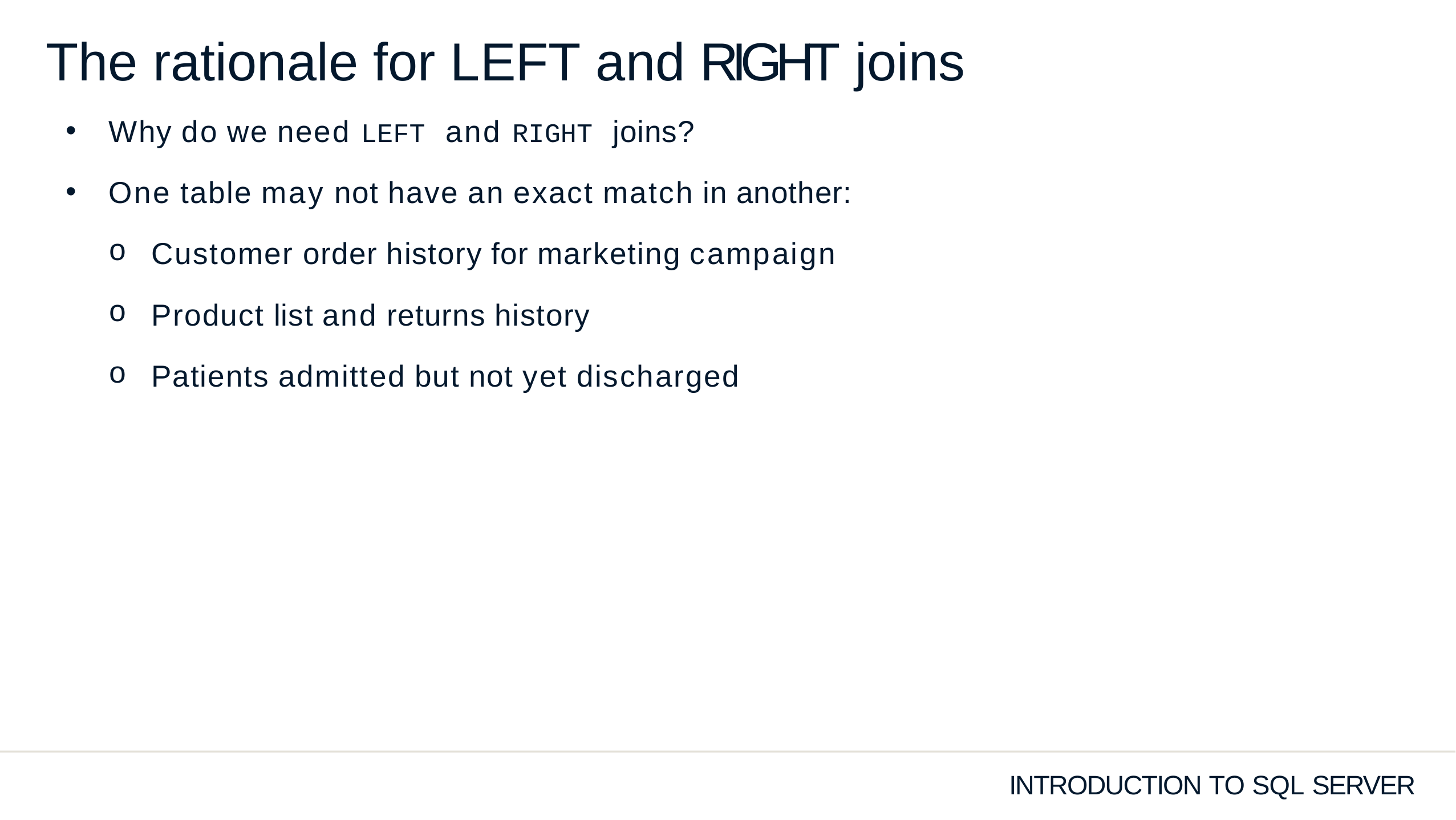

# The rationale for LEFT and RIGHT joins
Why do we need LEFT and RIGHT joins?
One table may not have an exact match in another:
Customer order history for marketing campaign
Product list and returns history
Patients admitted but not yet discharged
INTRODUCTION TO SQL SERVER